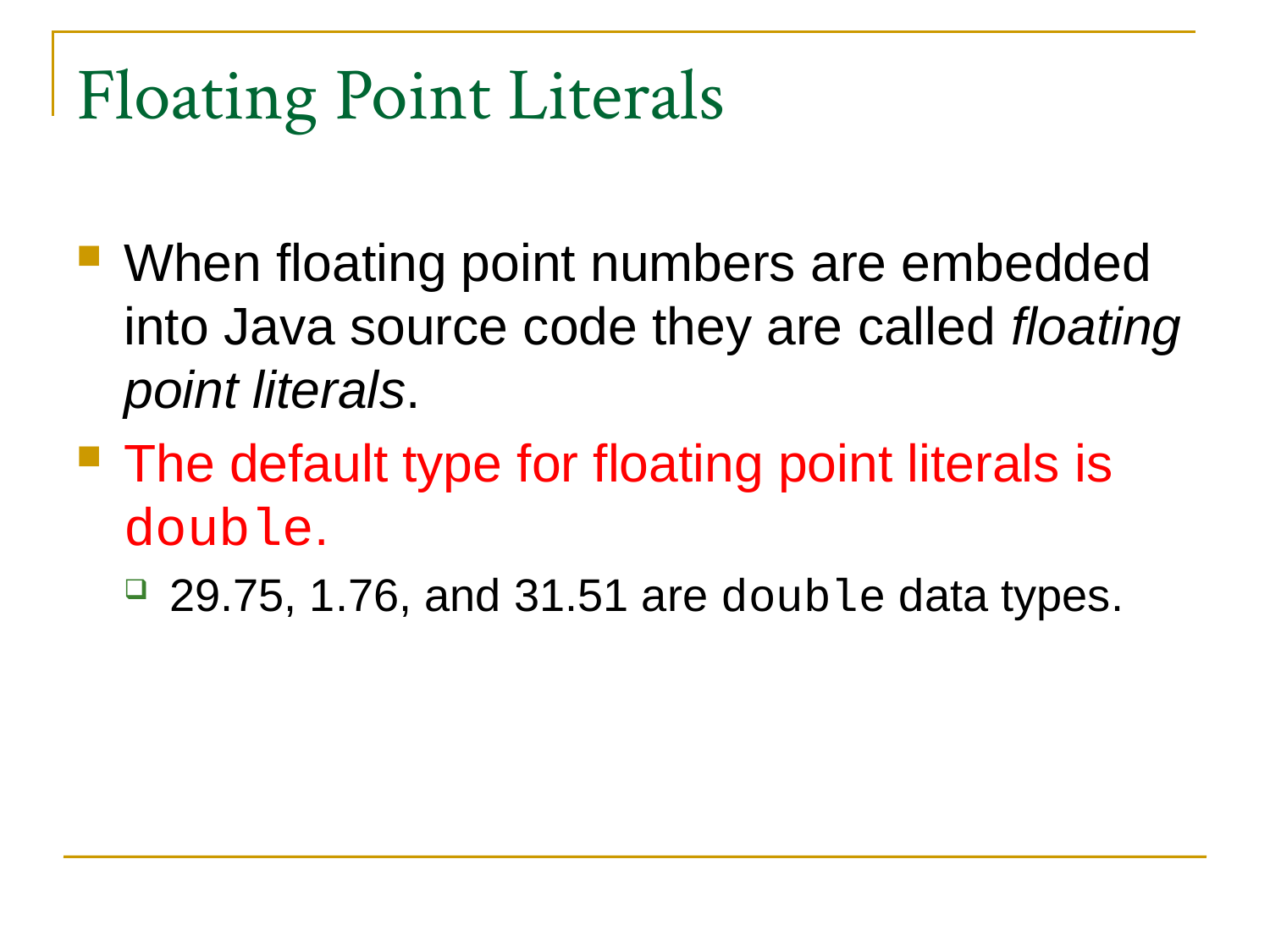

# Floating Point Literals
When floating point numbers are embedded into Java source code they are called floating point literals.
The default type for floating point literals is double.
29.75, 1.76, and 31.51 are double data types.